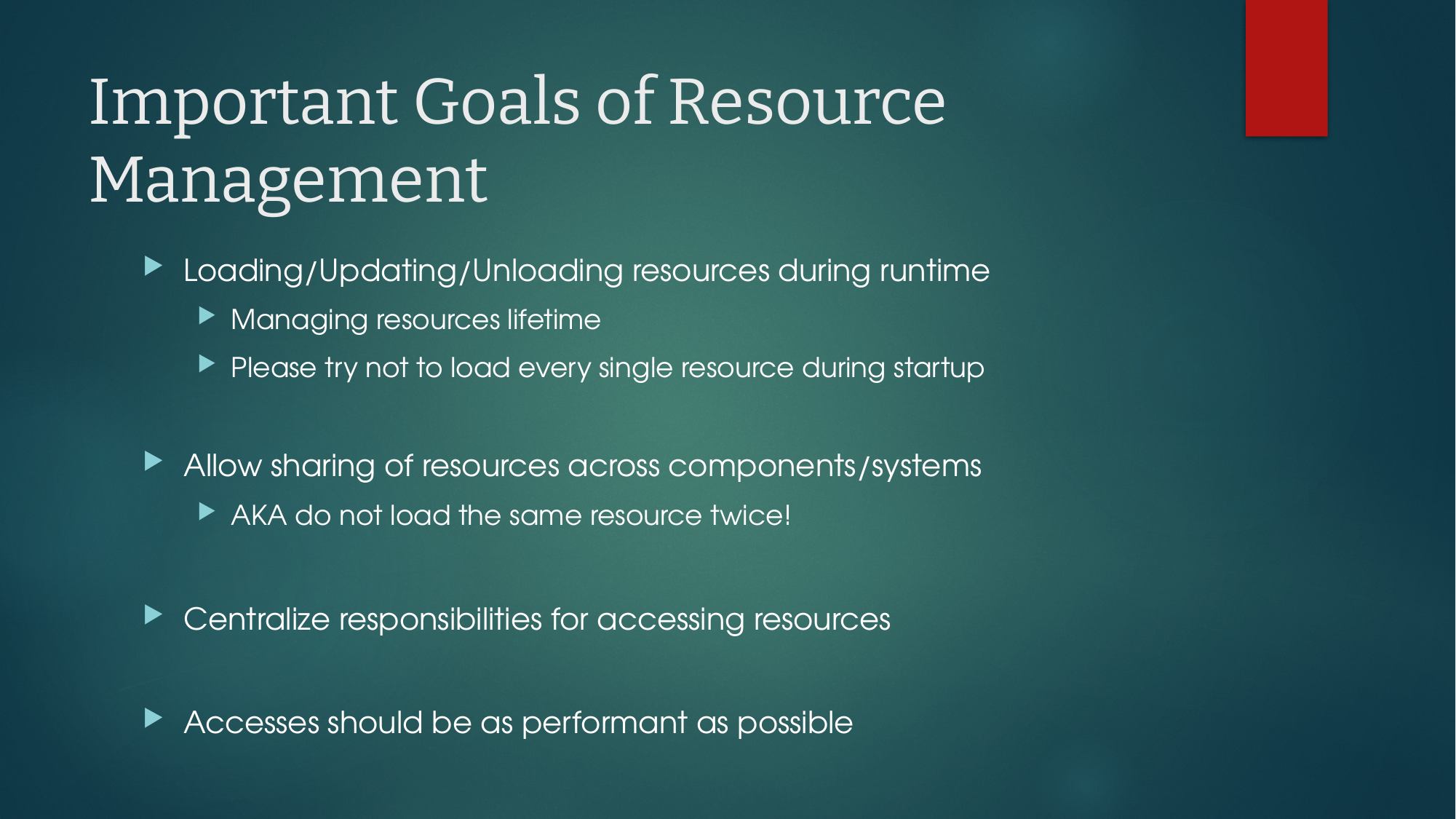

# Important Goals of Resource Management
Loading/Updating/Unloading resources during runtime
Managing resources lifetime
Please try not to load every single resource during startup

Allow sharing of resources across components/systems
AKA do not load the same resource twice!

Centralize responsibilities for accessing resources

Accesses should be as performant as possible